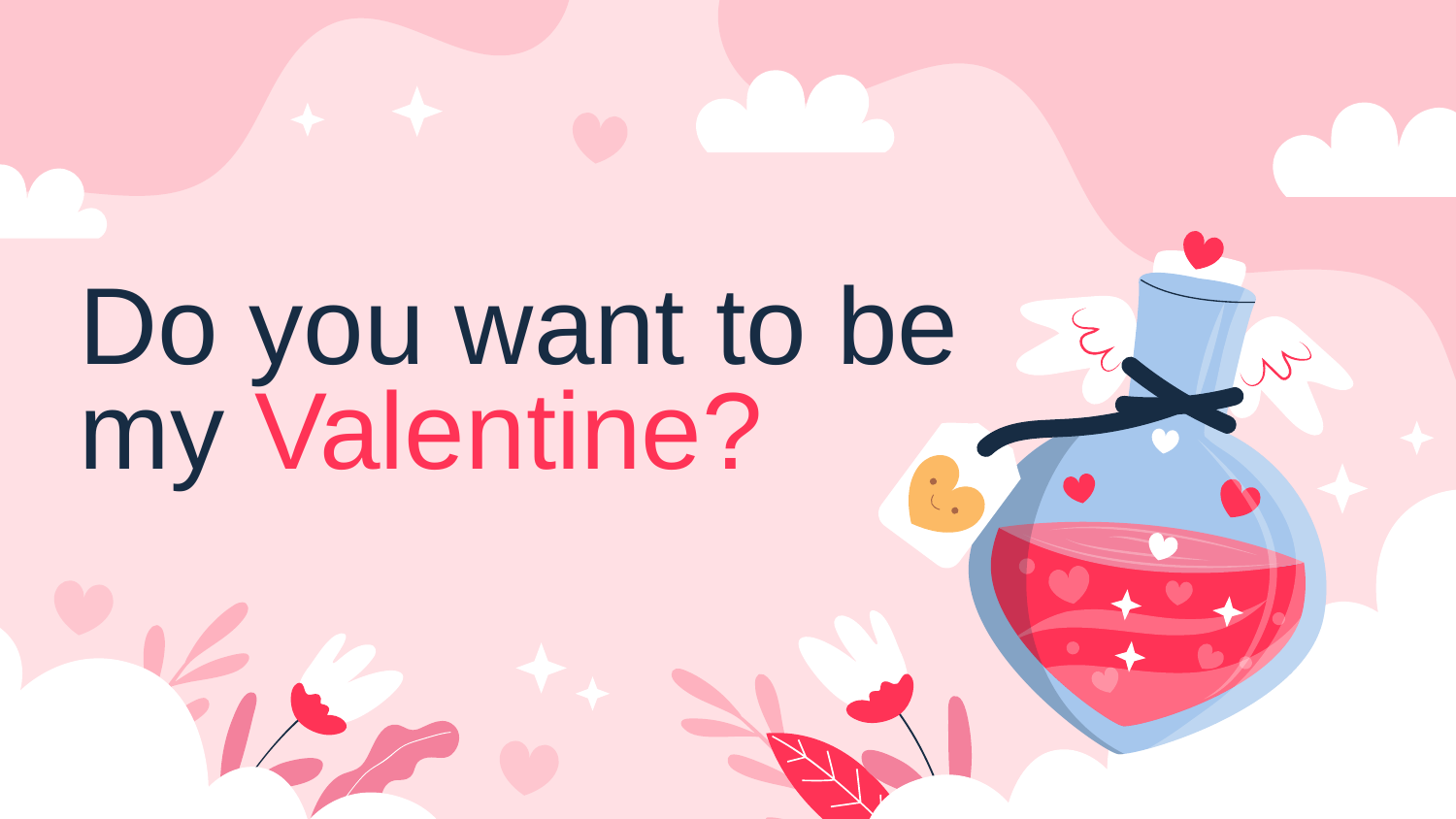

# Do you want to be my Valentine?